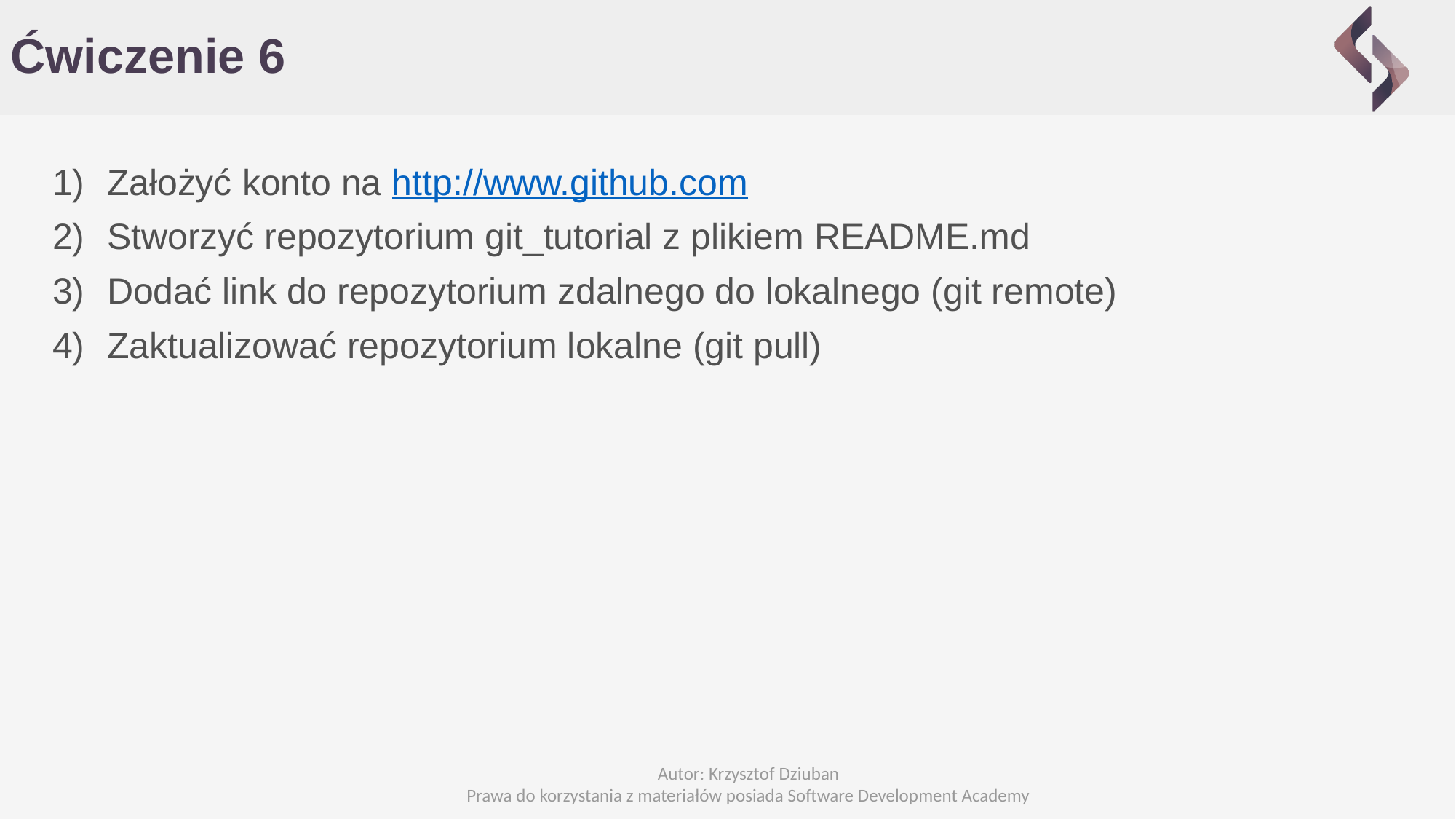

Ćwiczenie 6

Założyć konto na http://www.github.com
Stworzyć repozytorium git_tutorial z plikiem README.md
Dodać link do repozytorium zdalnego do lokalnego (git remote)
Zaktualizować repozytorium lokalne (git pull)

Autor: Krzysztof Dziuban
Prawa do korzystania z materiałów posiada Software Development Academy